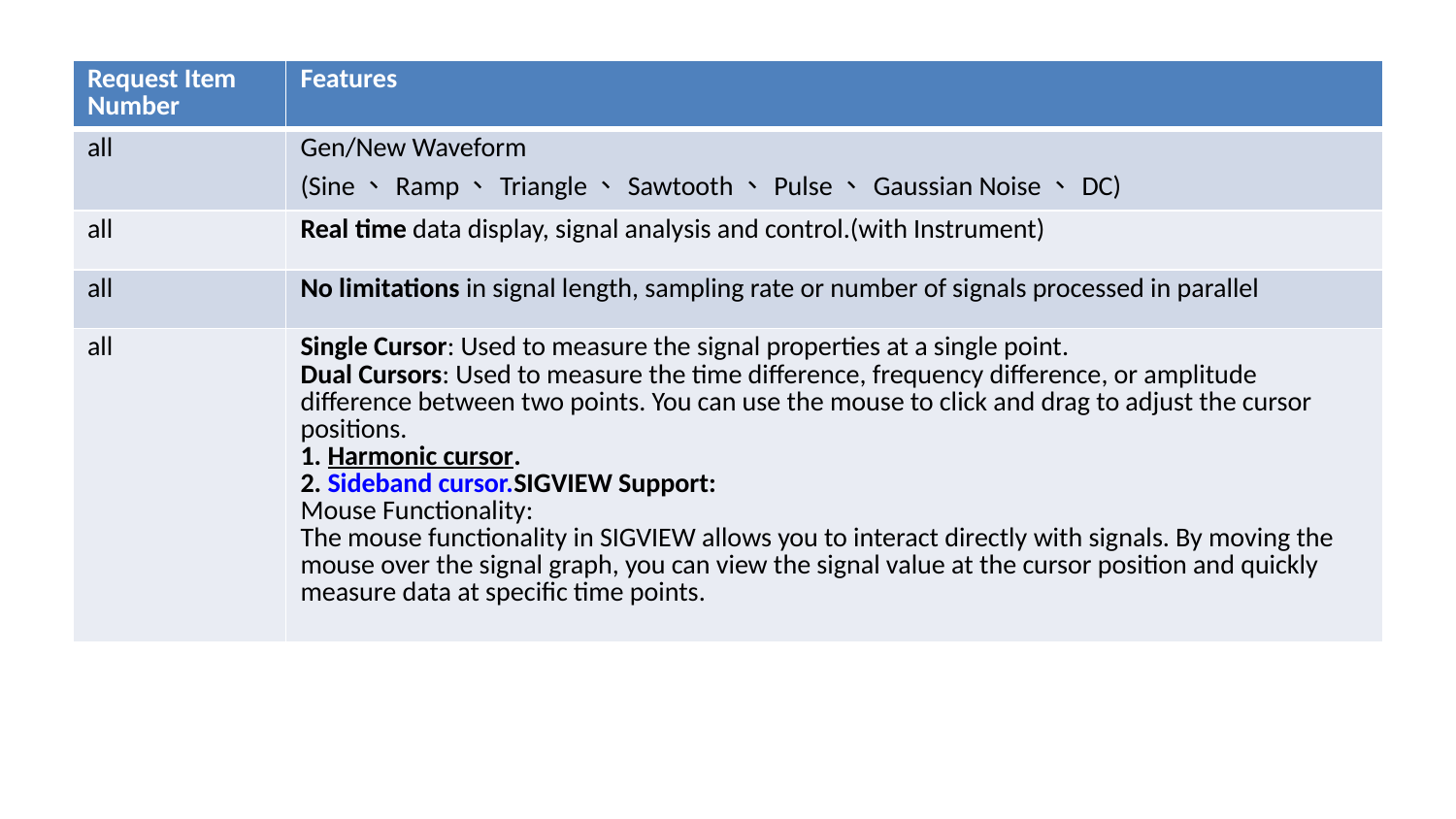

#
| Request Item Number | Features |
| --- | --- |
| all | Gen/New Waveform (Sine、Ramp、Triangle、Sawtooth、Pulse、Gaussian Noise、DC) |
| all | Real time data display, signal analysis and control.(with Instrument) |
| all | No limitations in signal length, sampling rate or number of signals processed in parallel |
| all | Single Cursor: Used to measure the signal properties at a single point. Dual Cursors: Used to measure the time difference, frequency difference, or amplitude difference between two points. You can use the mouse to click and drag to adjust the cursor positions. 1. Harmonic cursor. 2. Sideband cursor. SIGVIEW Support: Mouse Functionality: The mouse functionality in SIGVIEW allows you to interact directly with signals. By moving the mouse over the signal graph, you can view the signal value at the cursor position and quickly measure data at specific time points. |